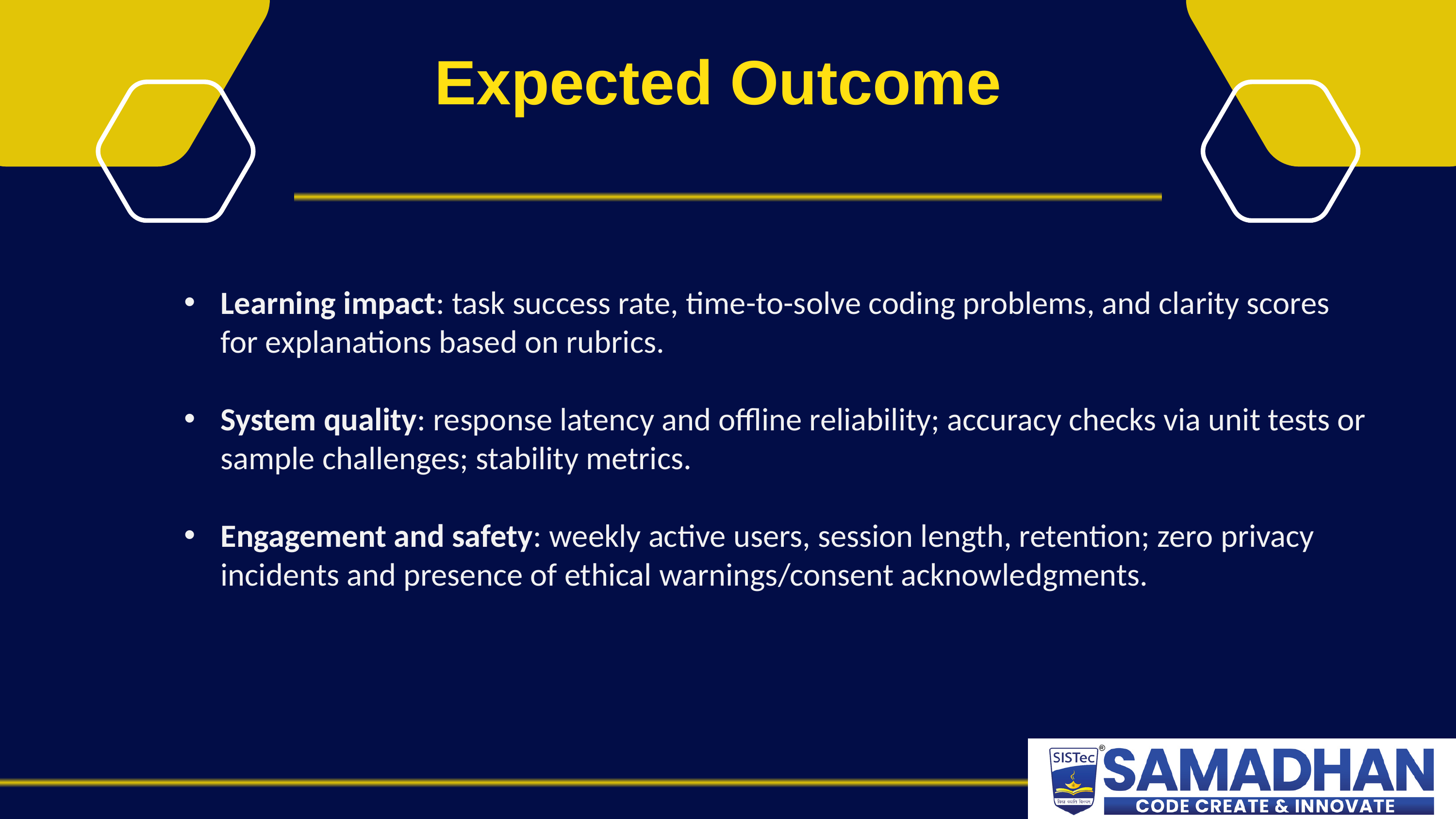

Expected Outcome

Learning impact: task success rate, time-to-solve coding problems, and clarity scores for explanations based on rubrics.

System quality: response latency and offline reliability; accuracy checks via unit tests or sample challenges; stability metrics.

Engagement and safety: weekly active users, session length, retention; zero privacy incidents and presence of ethical warnings/consent acknowledgments.